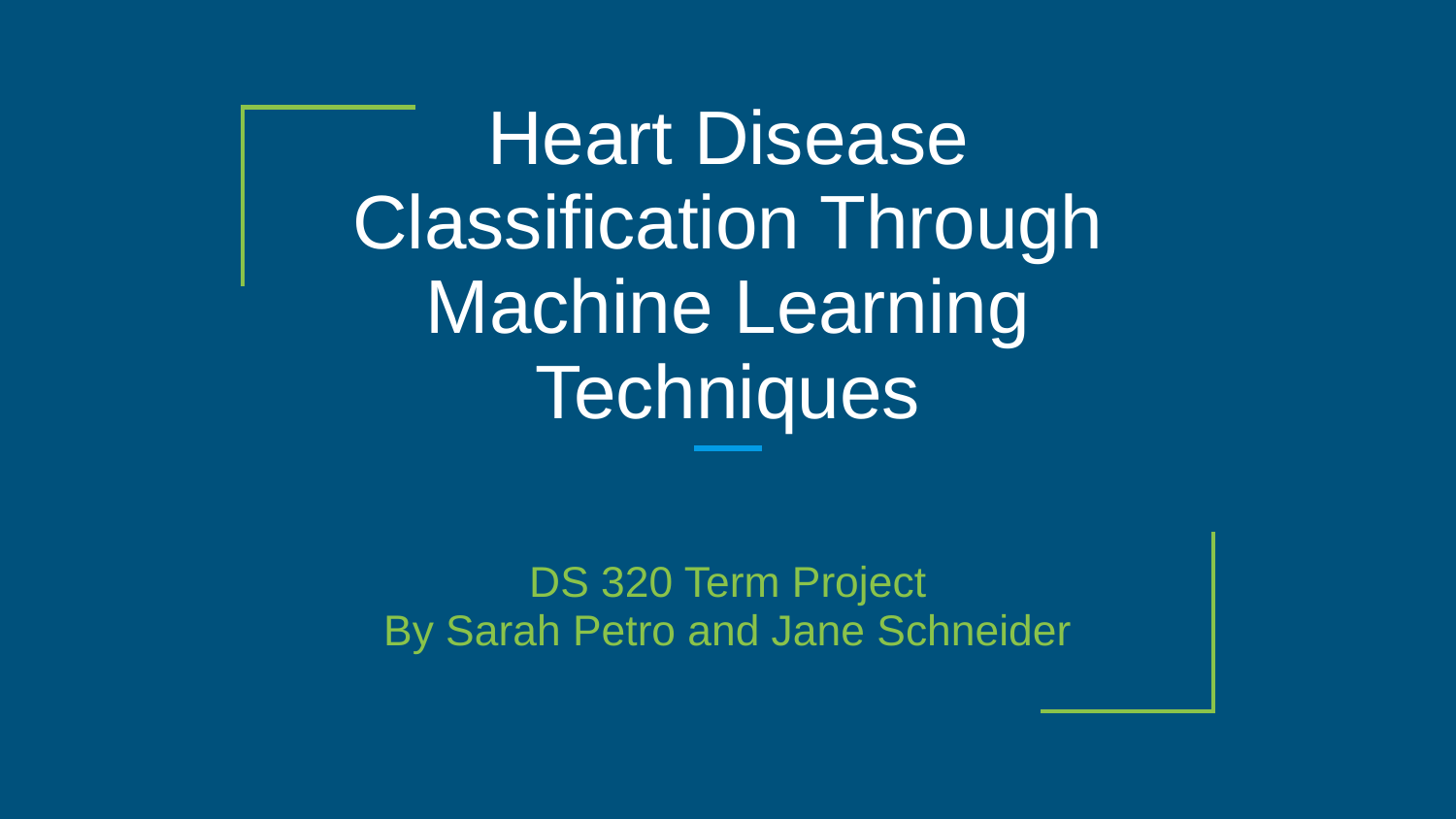

# Heart Disease Classification Through Machine Learning Techniques
DS 320 Term Project
By Sarah Petro and Jane Schneider